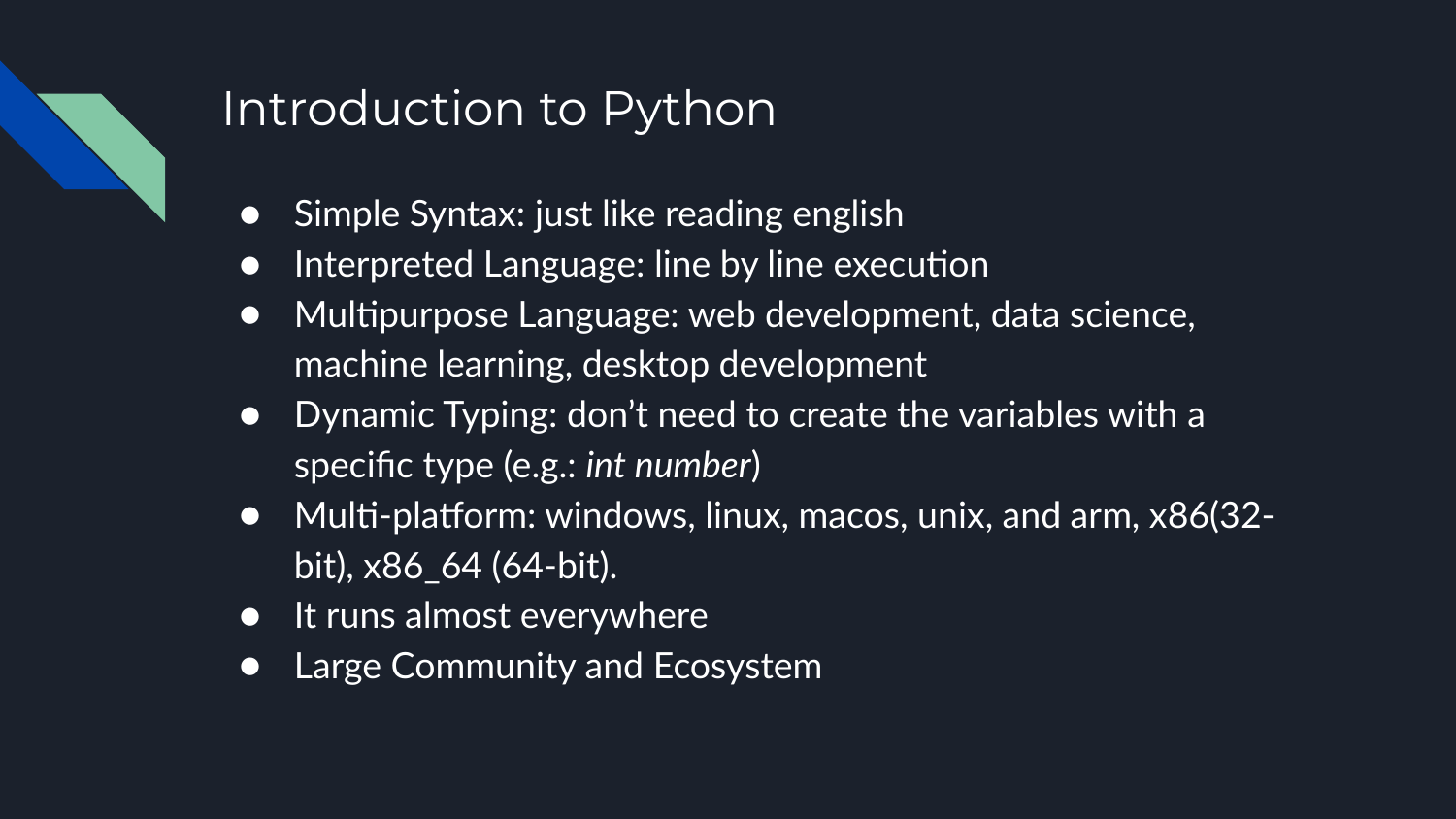

# Introduction to Python
Simple Syntax: just like reading english
Interpreted Language: line by line execution
Multipurpose Language: web development, data science, machine learning, desktop development
Dynamic Typing: don’t need to create the variables with a specific type (e.g.: int number)
Multi-platform: windows, linux, macos, unix, and arm, x86(32-bit), x86_64 (64-bit).
It runs almost everywhere
Large Community and Ecosystem